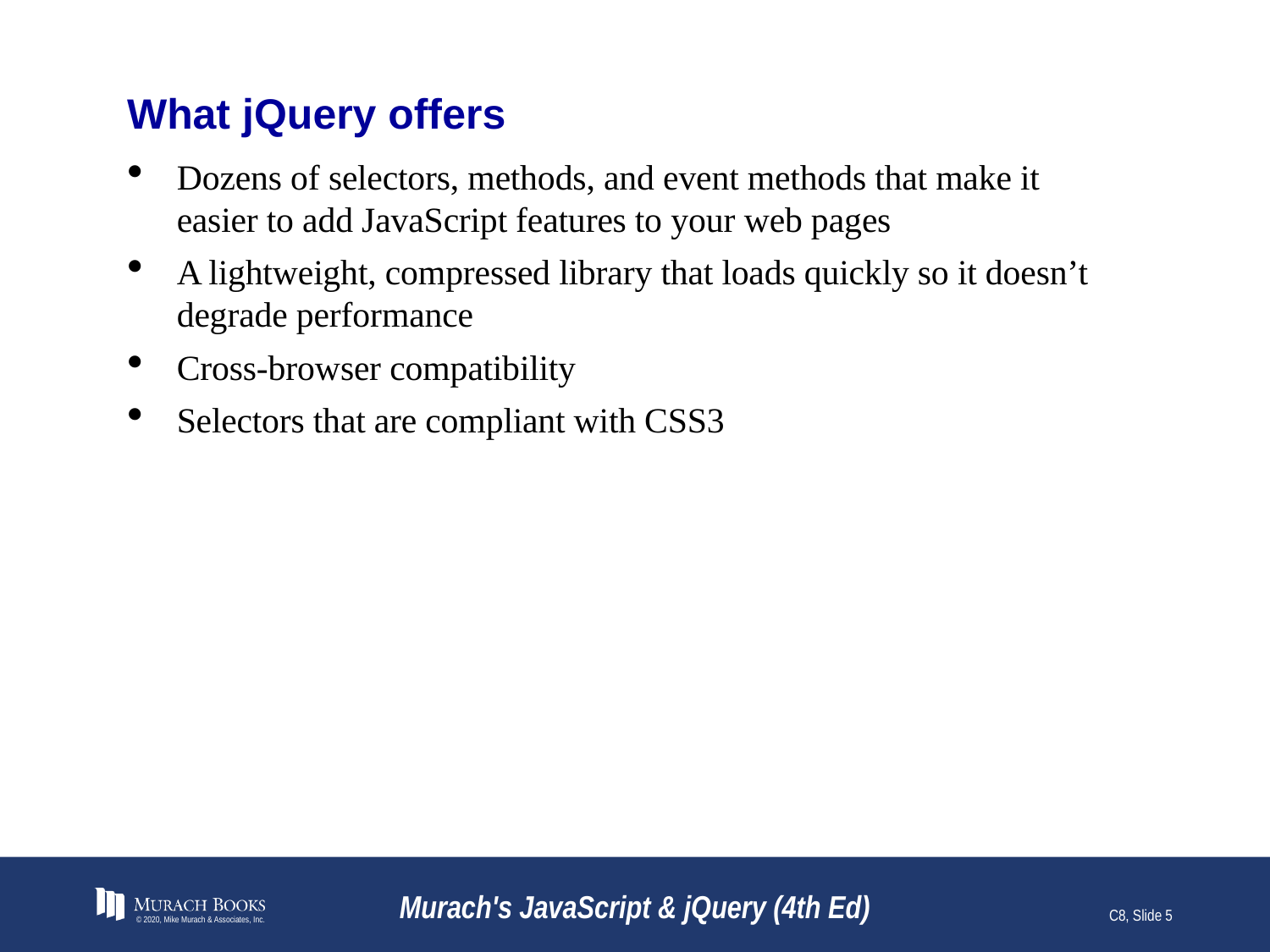

# What jQuery offers
Dozens of selectors, methods, and event methods that make it easier to add JavaScript features to your web pages
A lightweight, compressed library that loads quickly so it doesn’t degrade performance
Cross-browser compatibility
Selectors that are compliant with CSS3

© 2020, Mike Murach & Associates, Inc.
Murach's JavaScript & jQuery (4th Ed)

C8, Slide 5